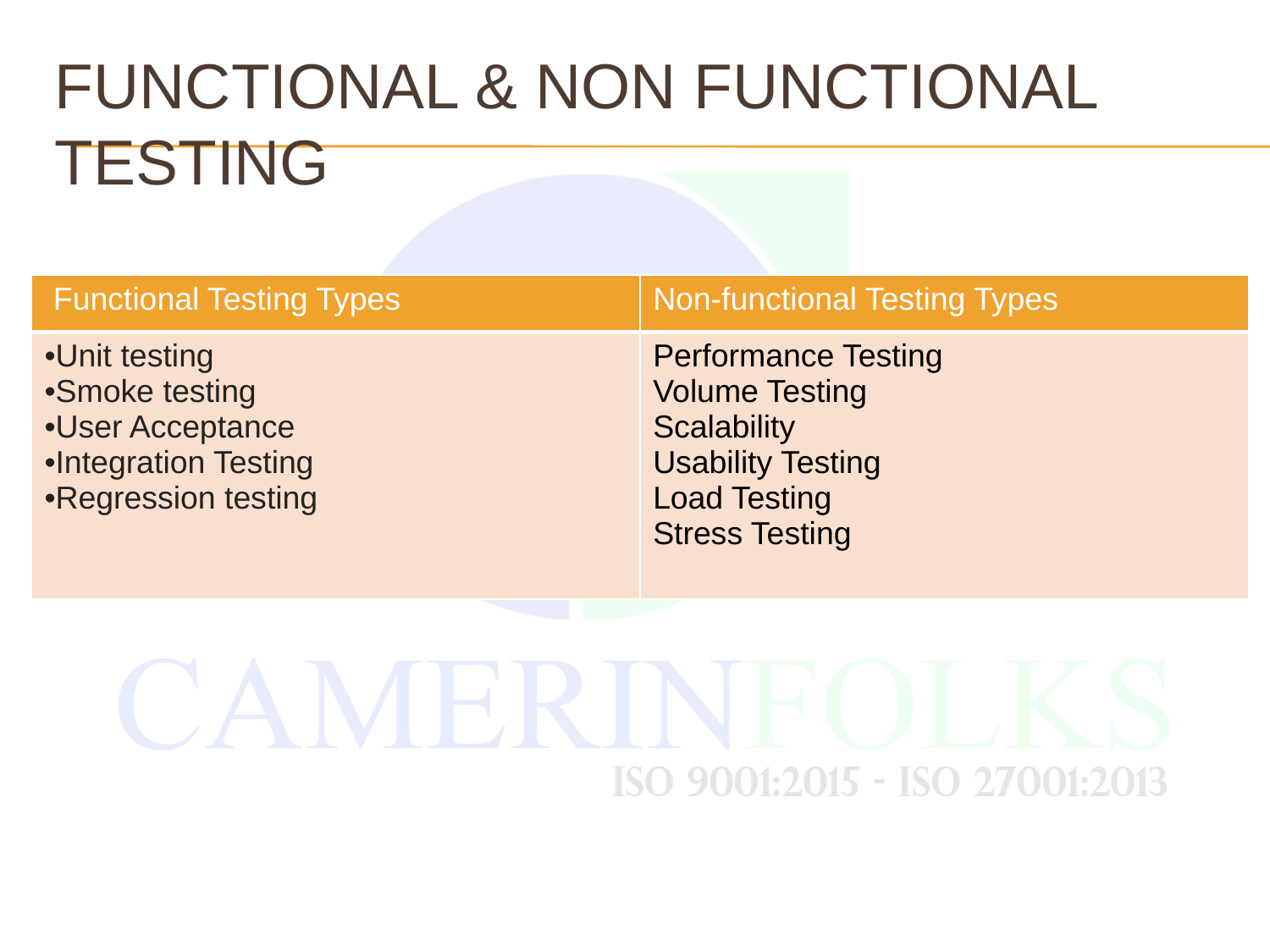

# Functional & non functional testing
| Functional Testing Types | Non-functional Testing Types |
| --- | --- |
| Unit testing Smoke testing User Acceptance Integration Testing Regression testing | Performance Testing Volume Testing Scalability Usability Testing Load Testing Stress Testing |